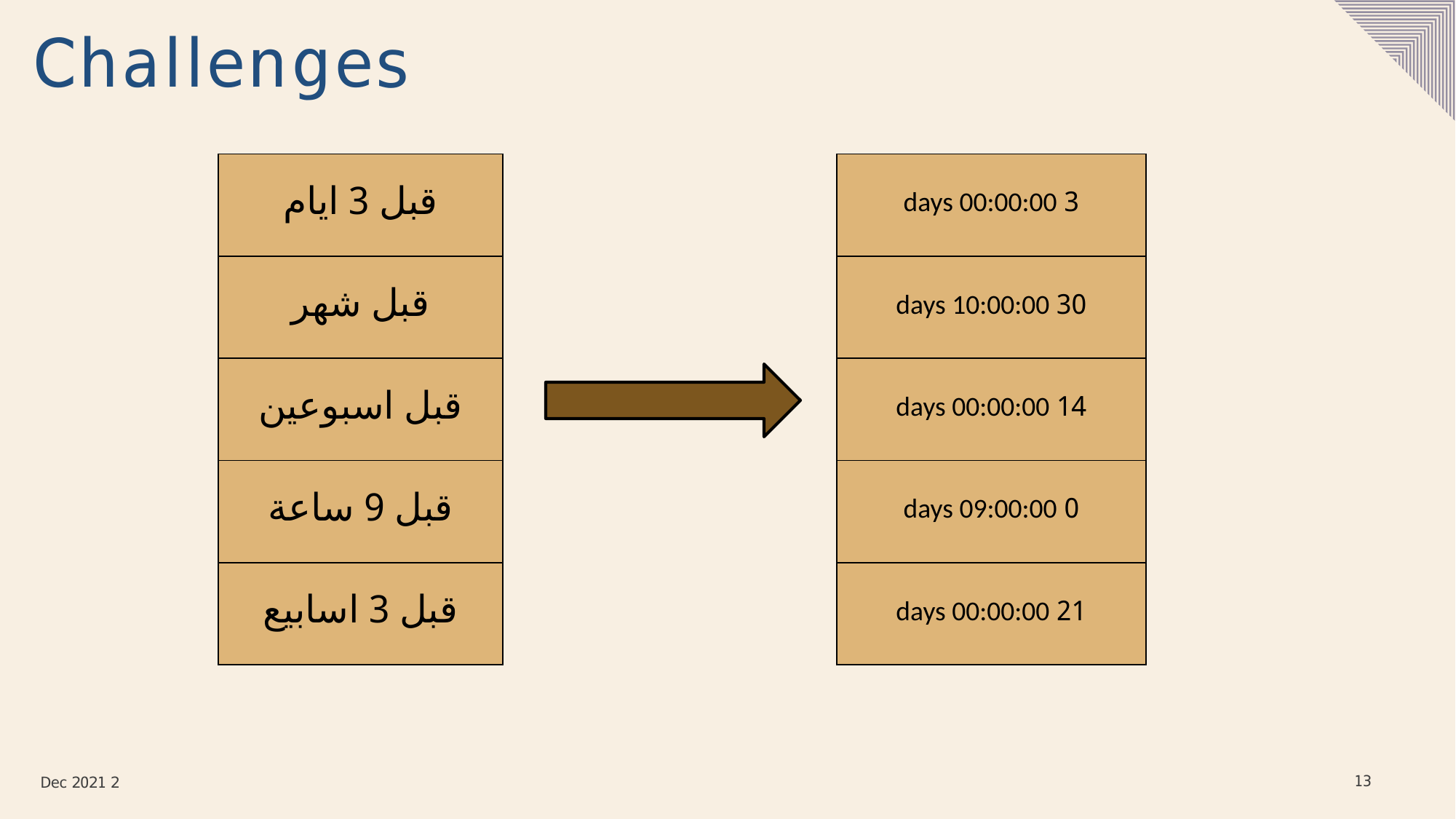

# Challenges
| قبل 3 ايام |
| --- |
| قبل شهر |
| قبل اسبوعين |
| قبل 9 ساعة |
| قبل 3 اسابيع |
| 3 days 00:00:00 |
| --- |
| 30 days 10:00:00 |
| 14 days 00:00:00 |
| 0 days 09:00:00 |
| 21 days 00:00:00 |

13
2 Dec 2021